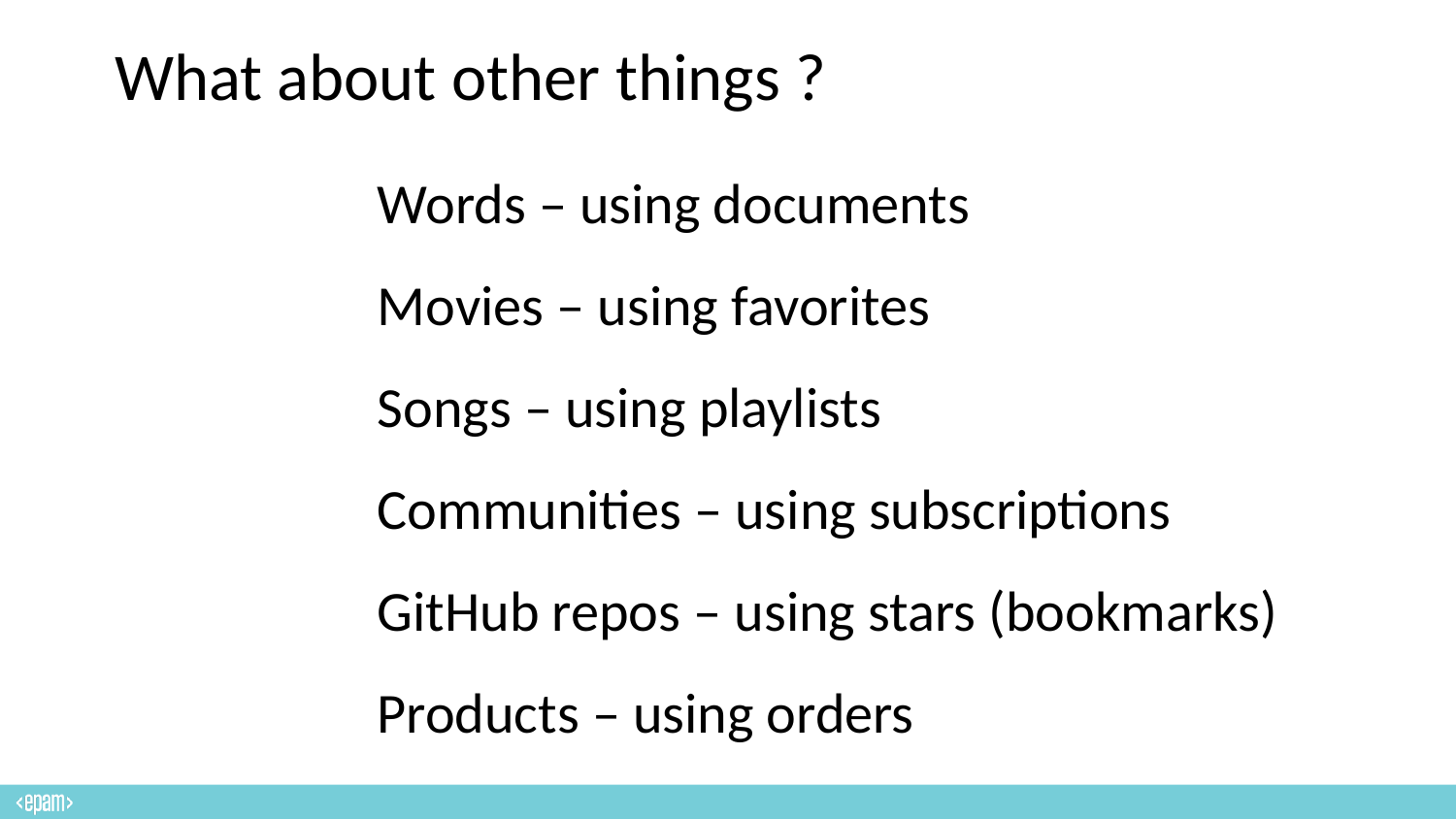

# What about other things ?
Words – using documents
Movies – using favorites
Songs – using playlists
Communities – using subscriptions
GitHub repos – using stars (bookmarks)
Products – using orders